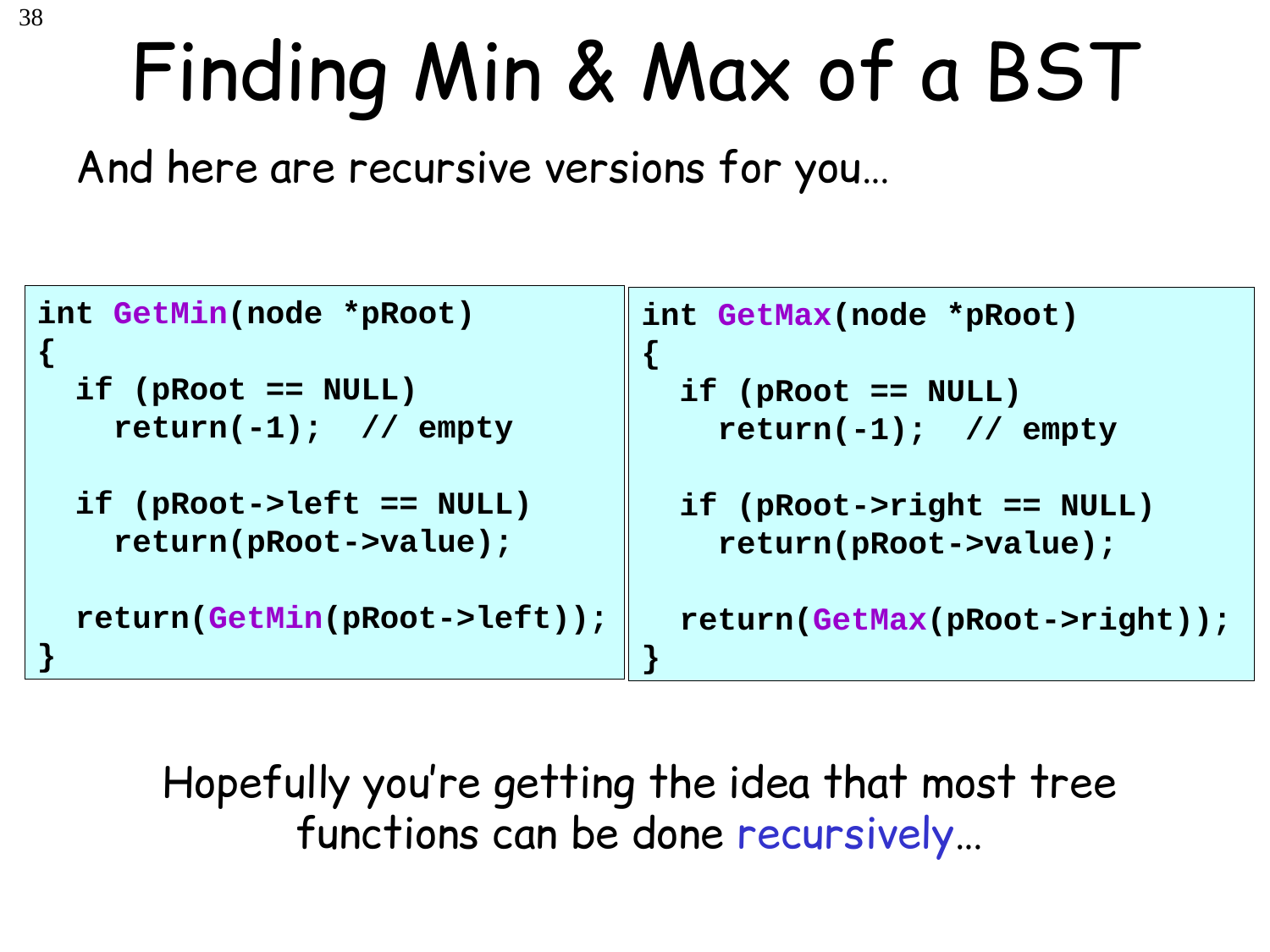

# Finding Min & Max of a BST
38
And here are recursive versions for you…

int GetMin(node *pRoot)
{
  if (pRoot == NULL)
    return(-1);  // empty

  if (pRoot->left == NULL)
    return(pRoot->value);

  return(GetMin(pRoot->left));
}
int GetMax(node *pRoot)
{
  if (pRoot == NULL)
    return(-1);  // empty

  if (pRoot->right == NULL)
    return(pRoot->value);

  return(GetMax(pRoot->right));
}
Hopefully you’re getting the idea that most tree functions can be done recursively…